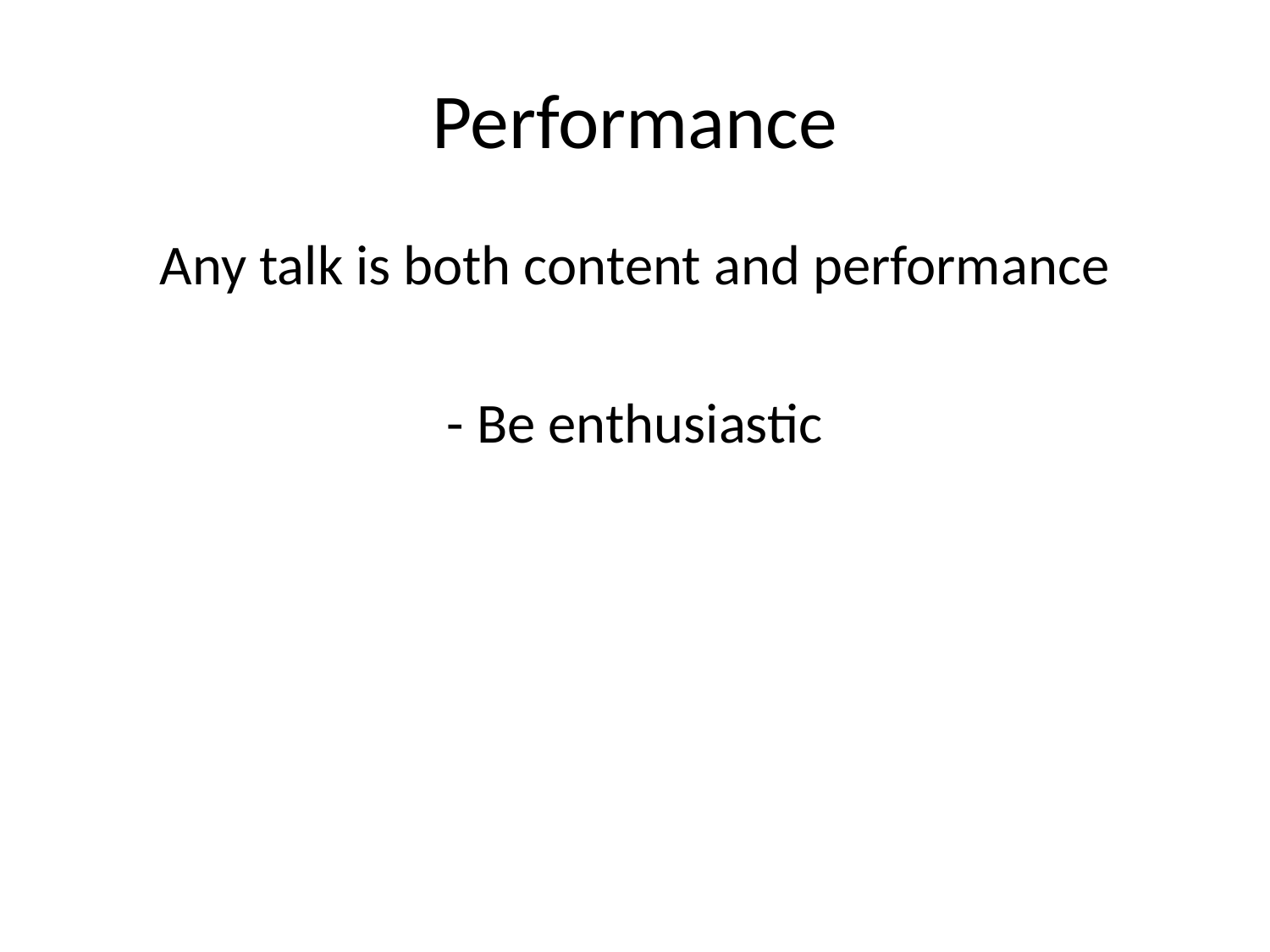

# Performance
Any talk is both content and performance

- Be enthusiastic